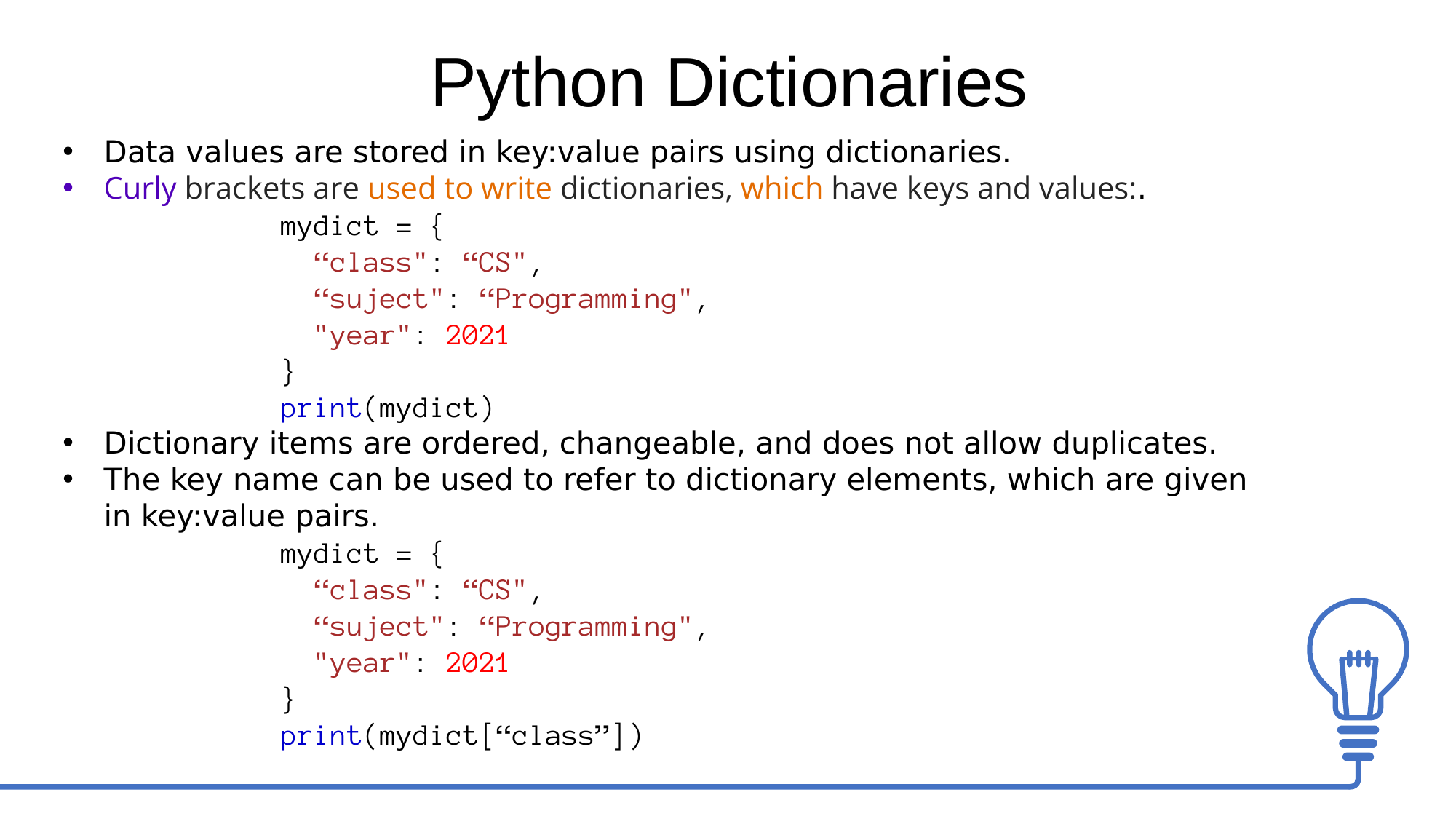

Python Dictionaries
Data values are stored in key:value pairs using dictionaries.
Curly brackets are used to write dictionaries, which have keys and values:.
mydict = {
  “class": “CS",
  “suject": “Programming",
  "year": 2021
}
print(mydict)
Dictionary items are ordered, changeable, and does not allow duplicates.
The key name can be used to refer to dictionary elements, which are given in key:value pairs.
mydict = {
  “class": “CS",
  “suject": “Programming",
  "year": 2021
}
print(mydict[“class”])